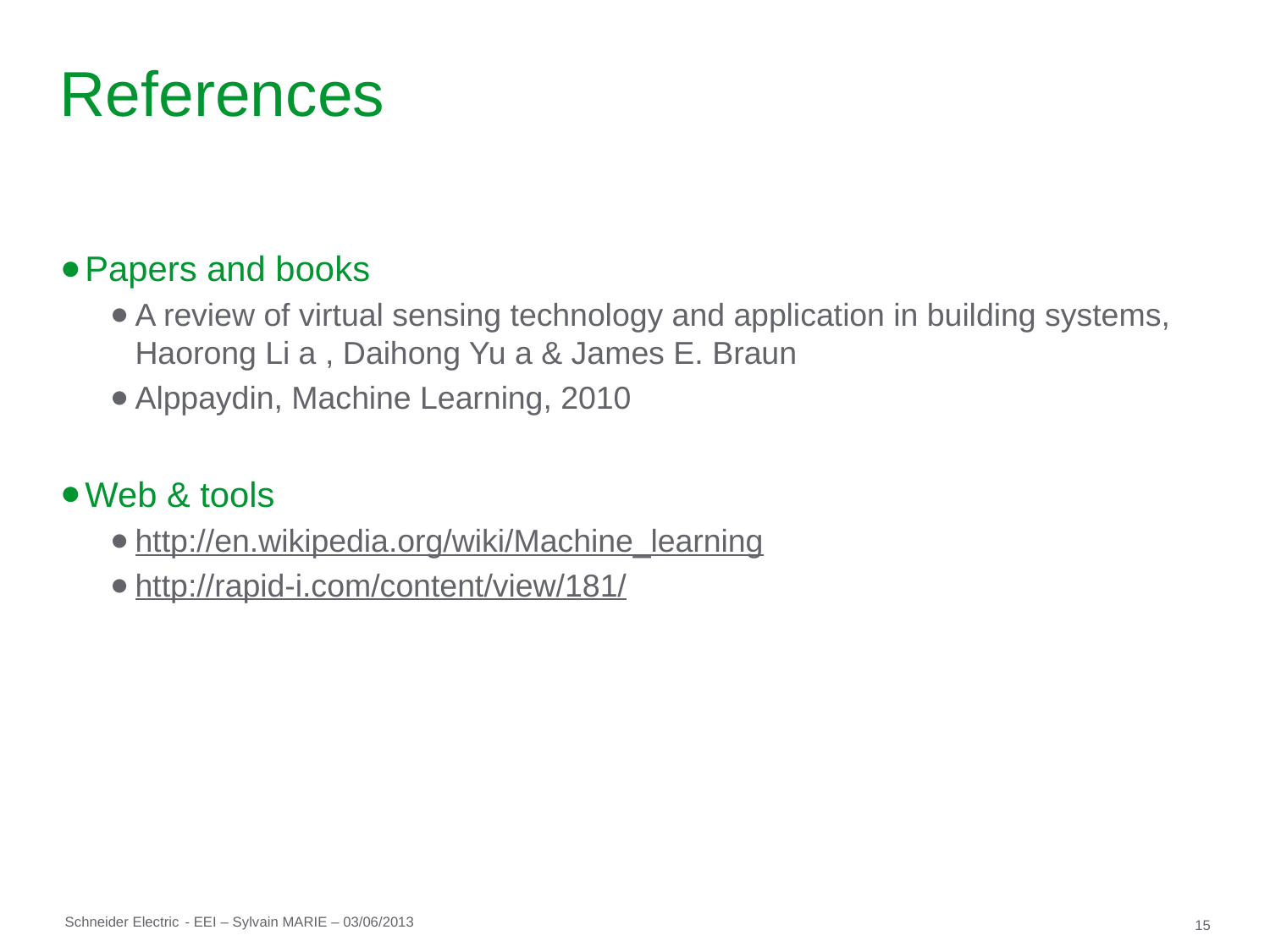

# References
Papers and books
A review of virtual sensing technology and application in building systems, Haorong Li a , Daihong Yu a & James E. Braun
Alppaydin, Machine Learning, 2010

Web & tools
http://en.wikipedia.org/wiki/Machine_learning
http://rapid-i.com/content/view/181/